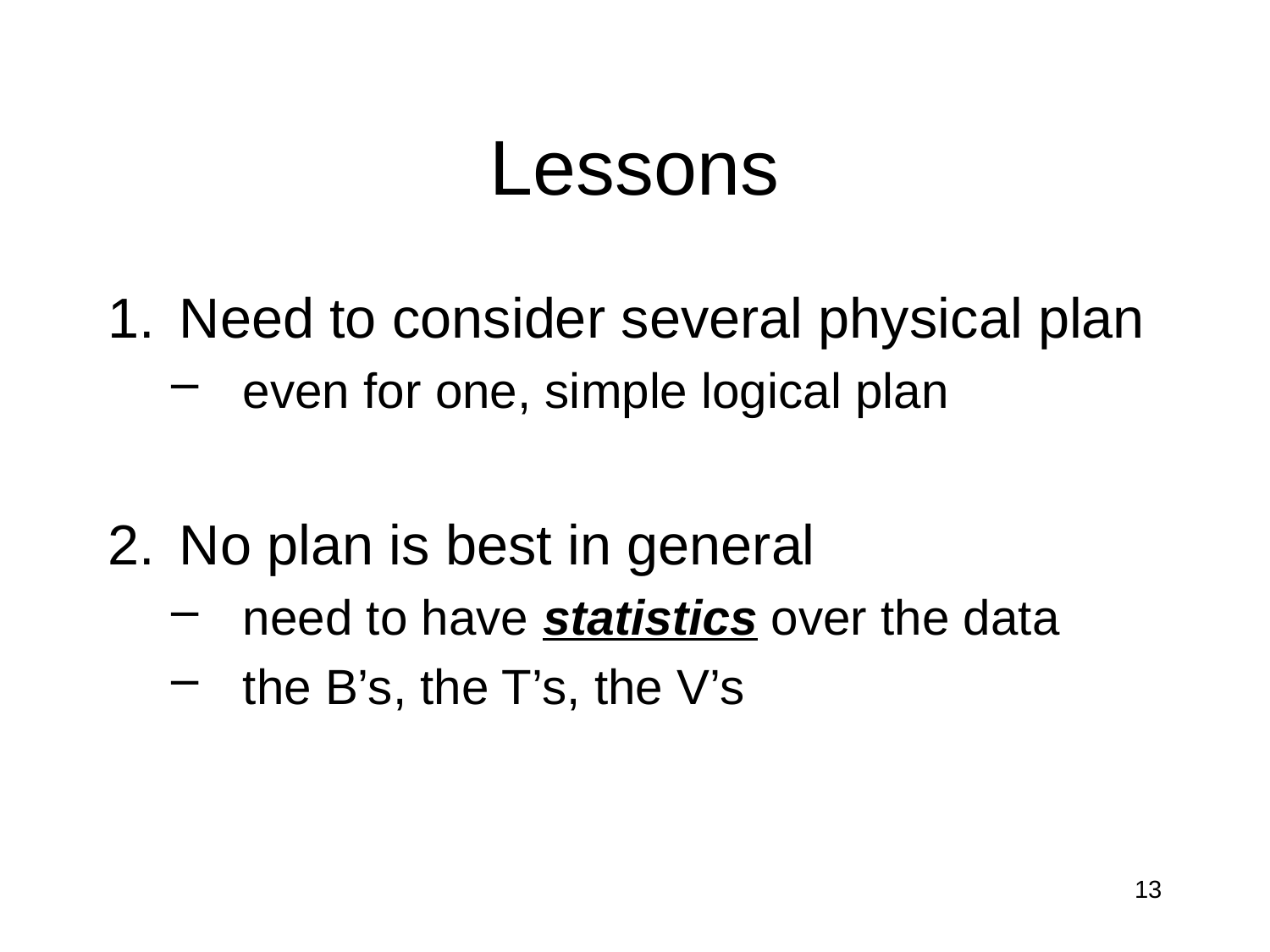

# Lessons
Need to consider several physical plan
even for one, simple logical plan

No plan is best in general
need to have statistics over the data
the B’s, the T’s, the V’s

13